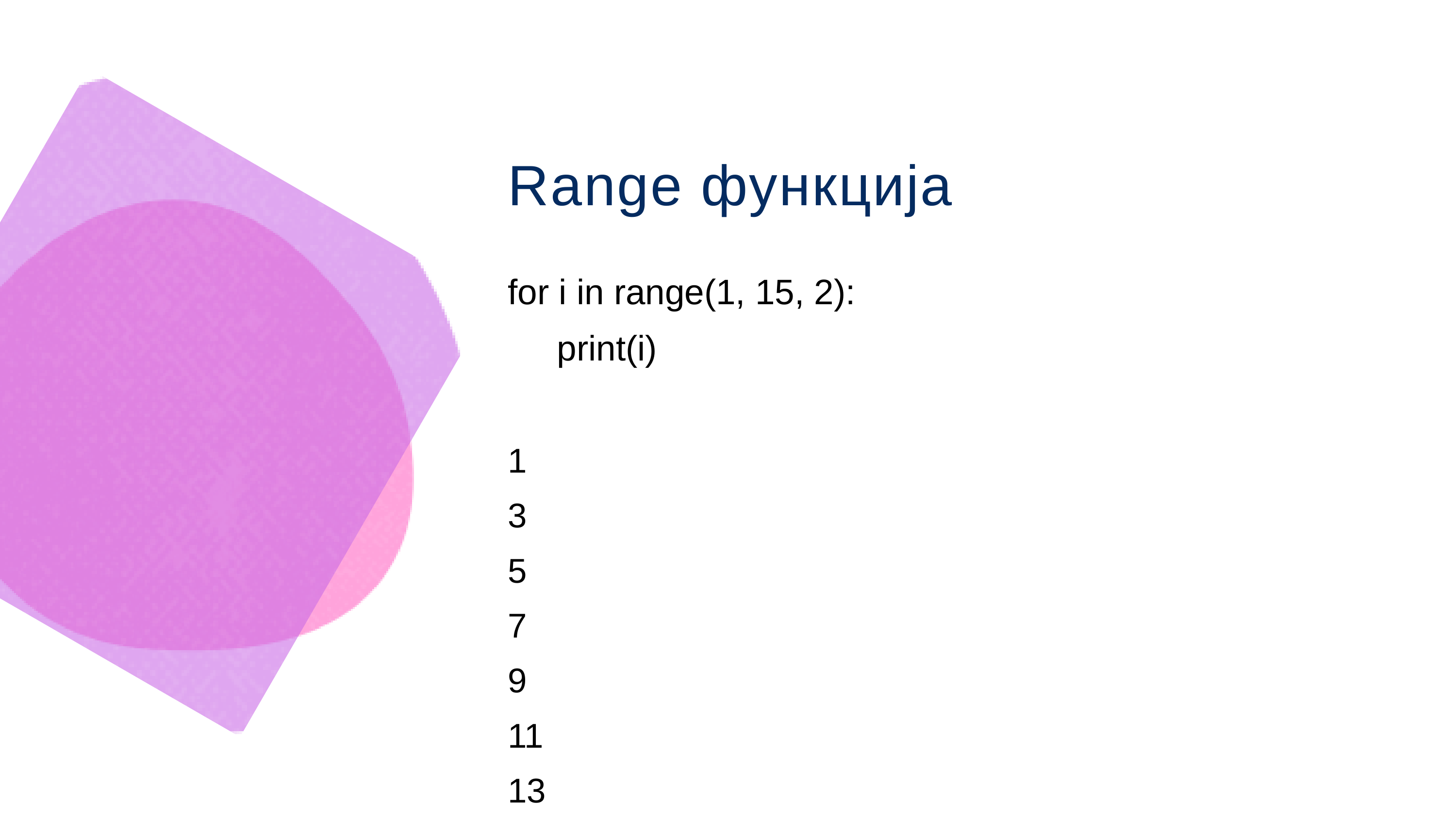

Range функција

for i in range(1, 15, 2):
     print(i)

1
3
5
7
9
11
13